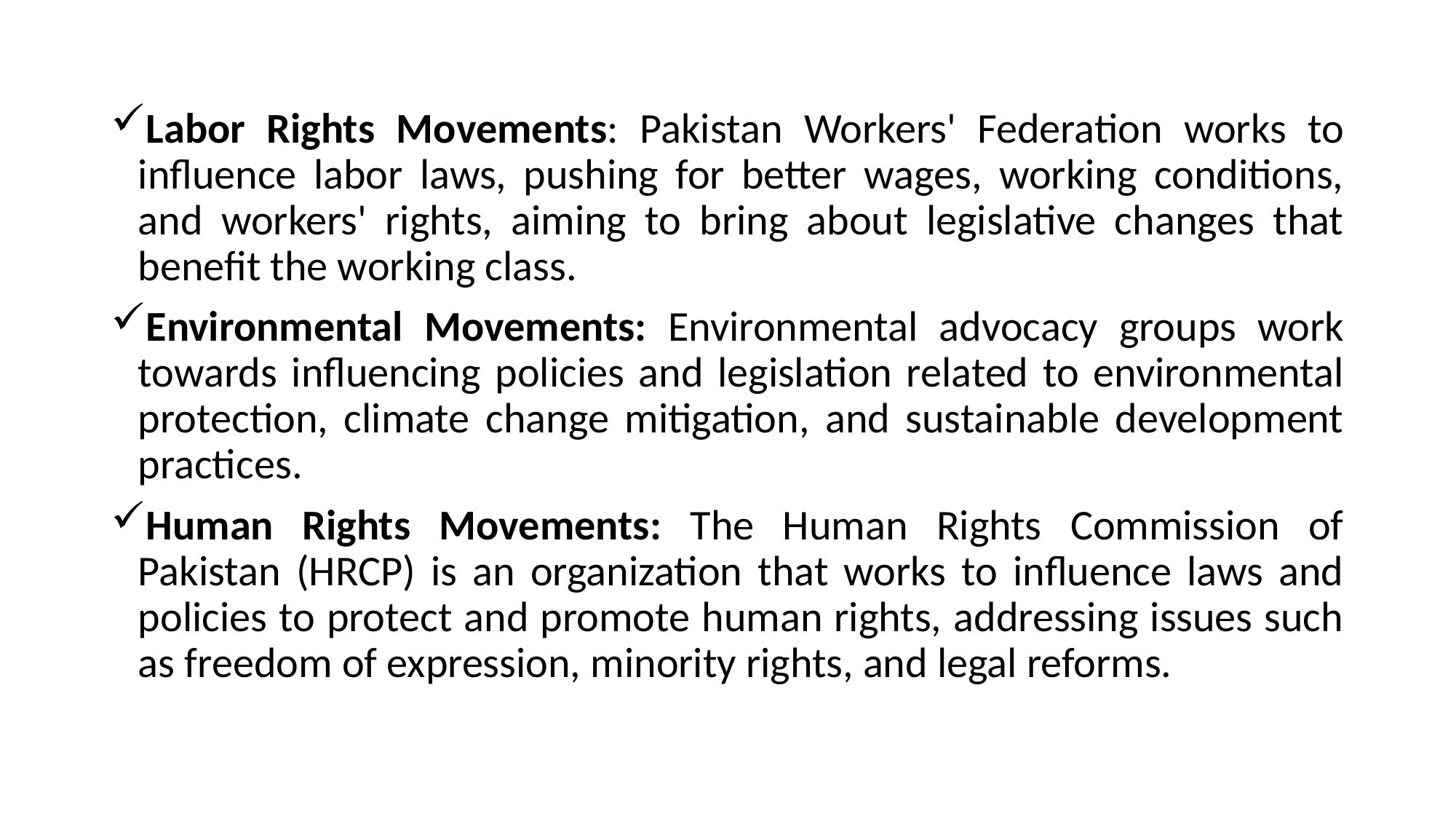

Labor Rights Movements: Pakistan Workers' Federation works to influence labor laws, pushing for better wages, working conditions, and workers' rights, aiming to bring about legislative changes that benefit the working class.
Environmental Movements: Environmental advocacy groups work towards influencing policies and legislation related to environmental protection, climate change mitigation, and sustainable development practices.
Human Rights Movements: The Human Rights Commission of Pakistan (HRCP) is an organization that works to influence laws and policies to protect and promote human rights, addressing issues such as freedom of expression, minority rights, and legal reforms.